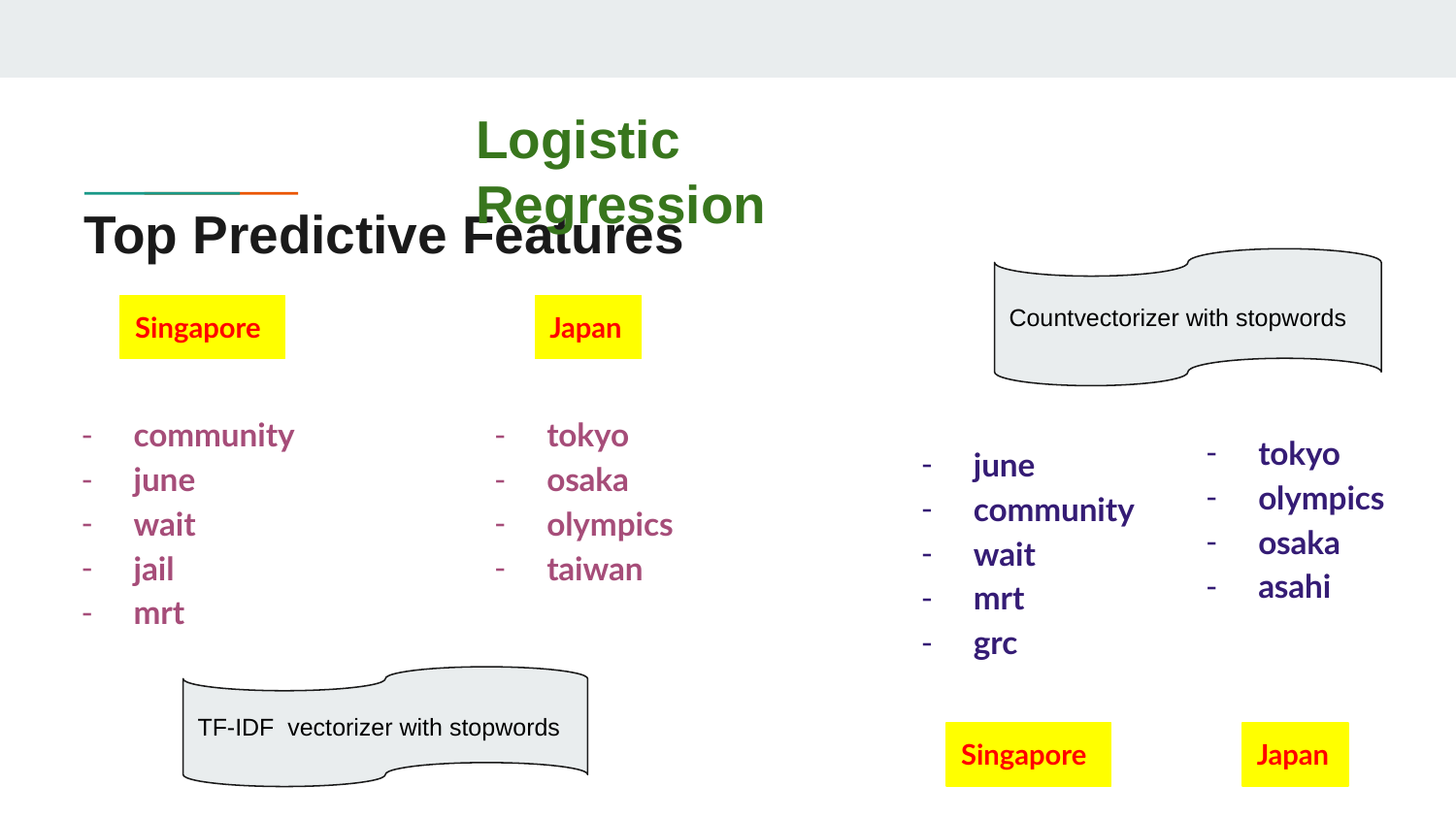

Logistic Regression
# Top Predictive Features

Countvectorizer with stopwords
Singapore
Japan

community
june
wait
jail
mrt

tokyo
osaka
olympics
taiwan
tokyo
olympics
osaka
asahi

june
community
wait
mrt
grc
TF-IDF  vectorizer with stopwords
Singapore
Japan